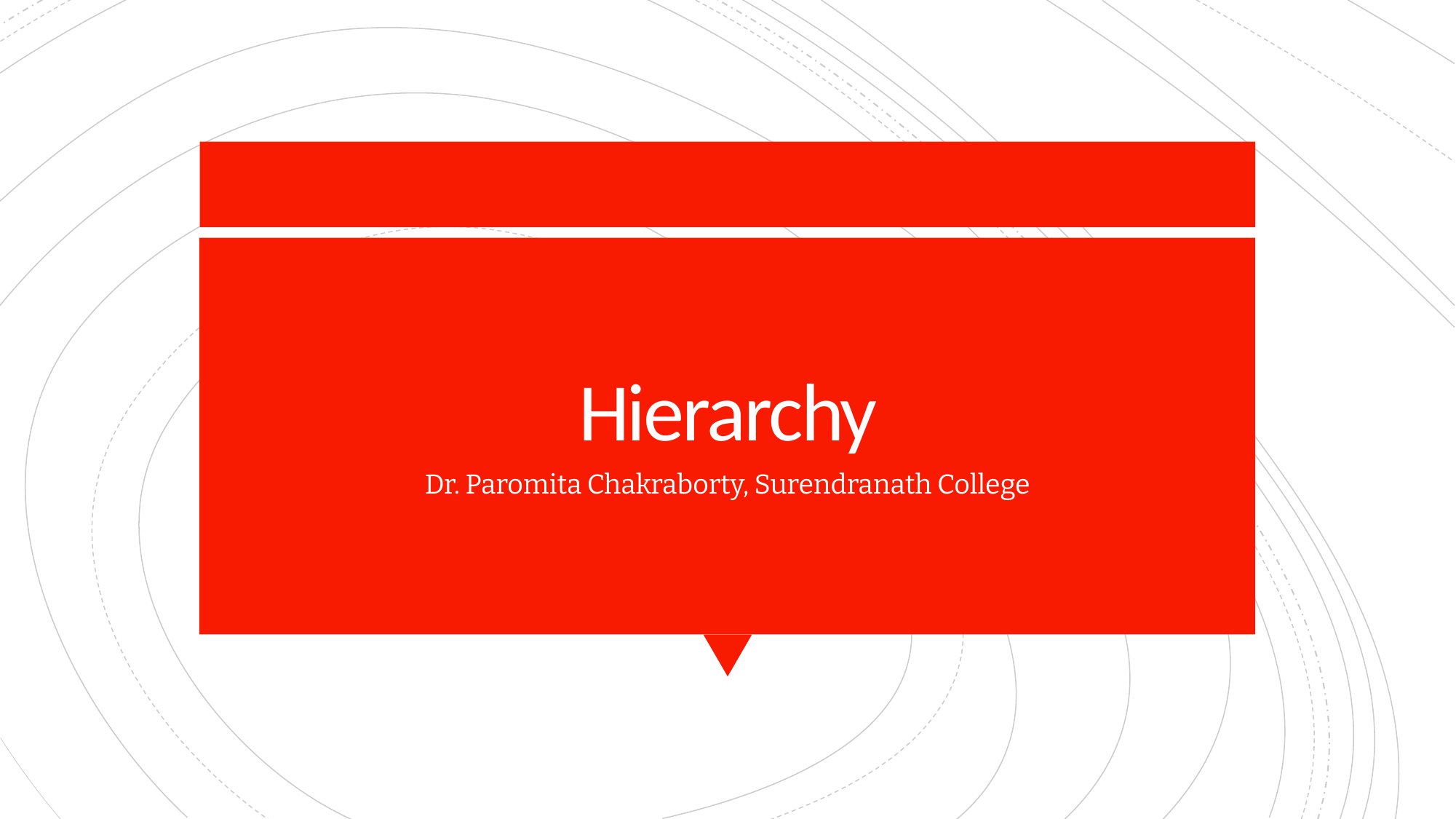

# Hierarchy
Dr. Paromita Chakraborty, Surendranath College